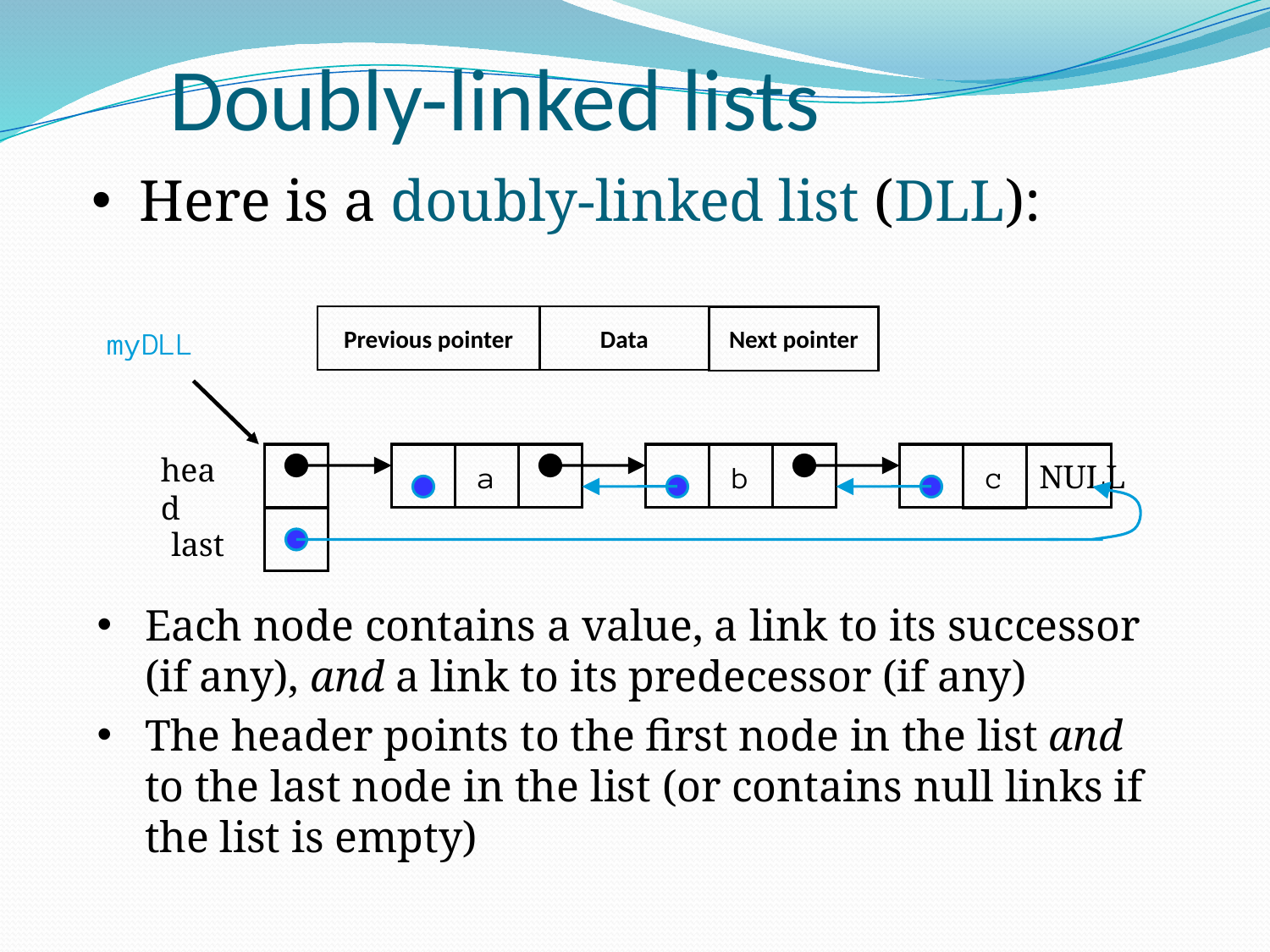

# Doubly-linked lists
Here is a doubly-linked list (DLL):
Previous pointer
Data
Next pointer
myDLL

a
b

NULL
c

head
last
Each node contains a value, a link to its successor (if any), and a link to its predecessor (if any)
The header points to the first node in the list and to the last node in the list (or contains null links if the list is empty)